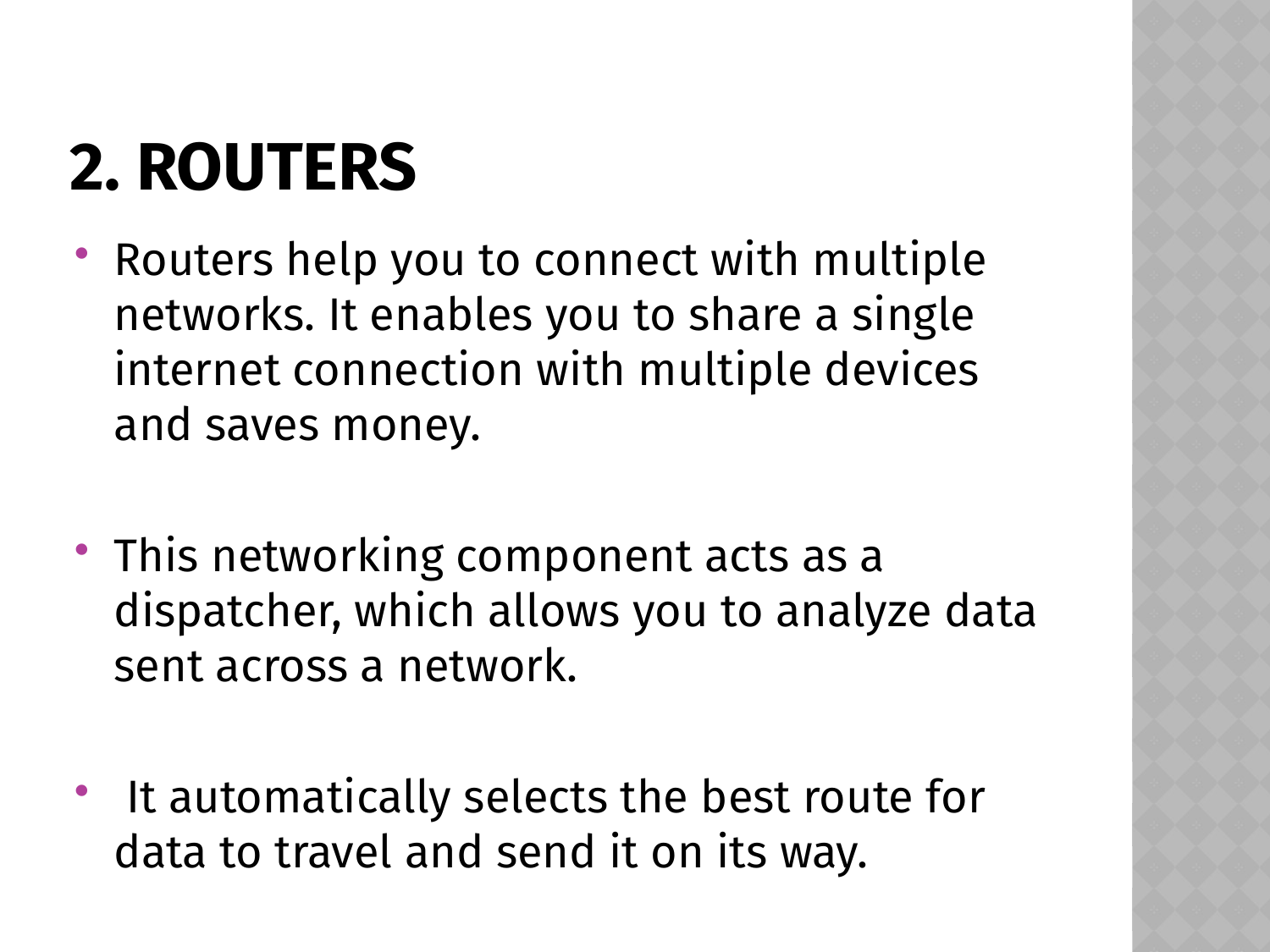

# 2. routers
Routers help you to connect with multiple networks. It enables you to share a single internet connection with multiple devices and saves money.

This networking component acts as a dispatcher, which allows you to analyze data sent across a network.

 It automatically selects the best route for data to travel and send it on its way.